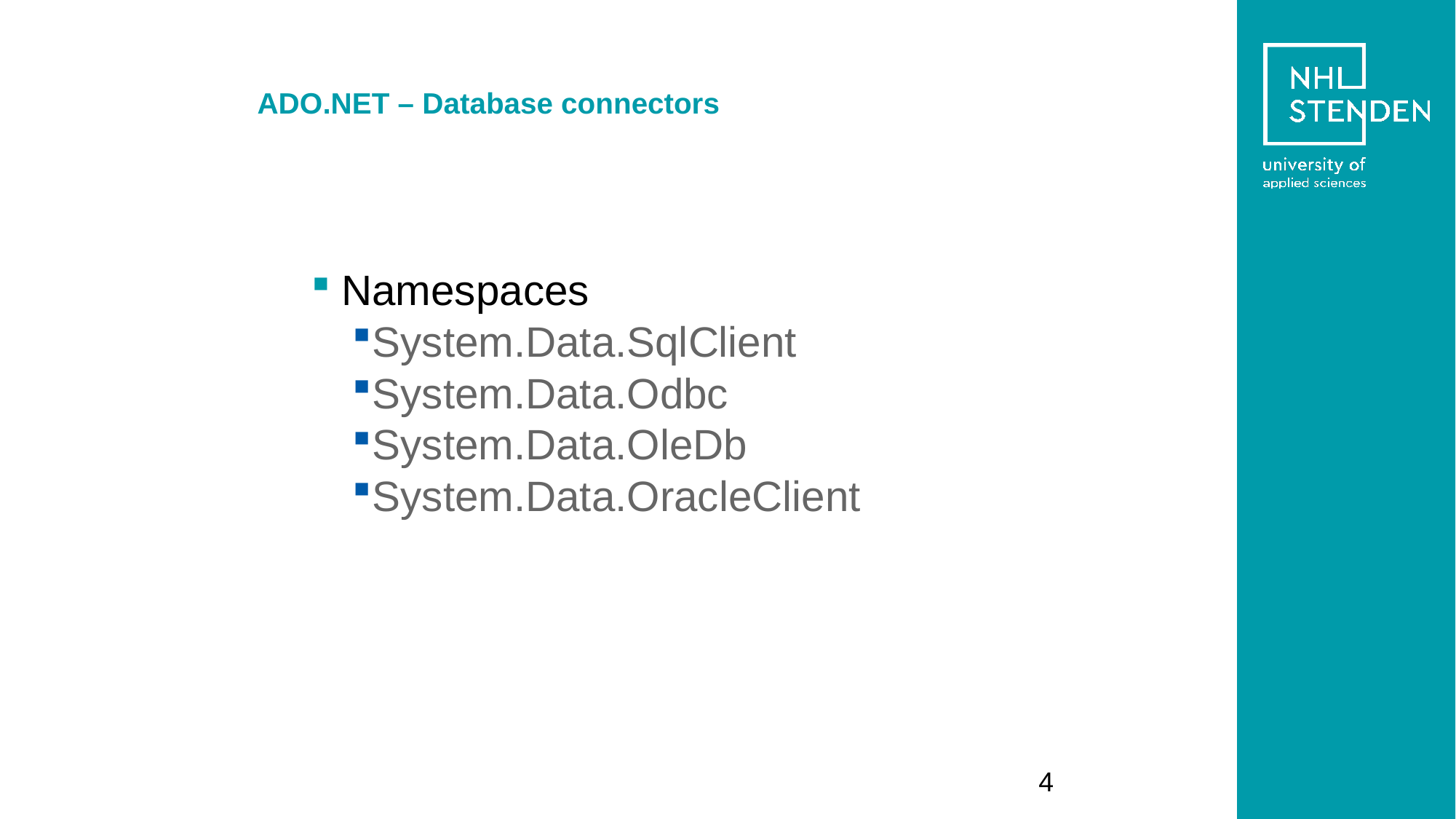

# ADO.NET – Database connectors
Namespaces
System.Data.SqlClient
System.Data.Odbc
System.Data.OleDb
System.Data.OracleClient

4